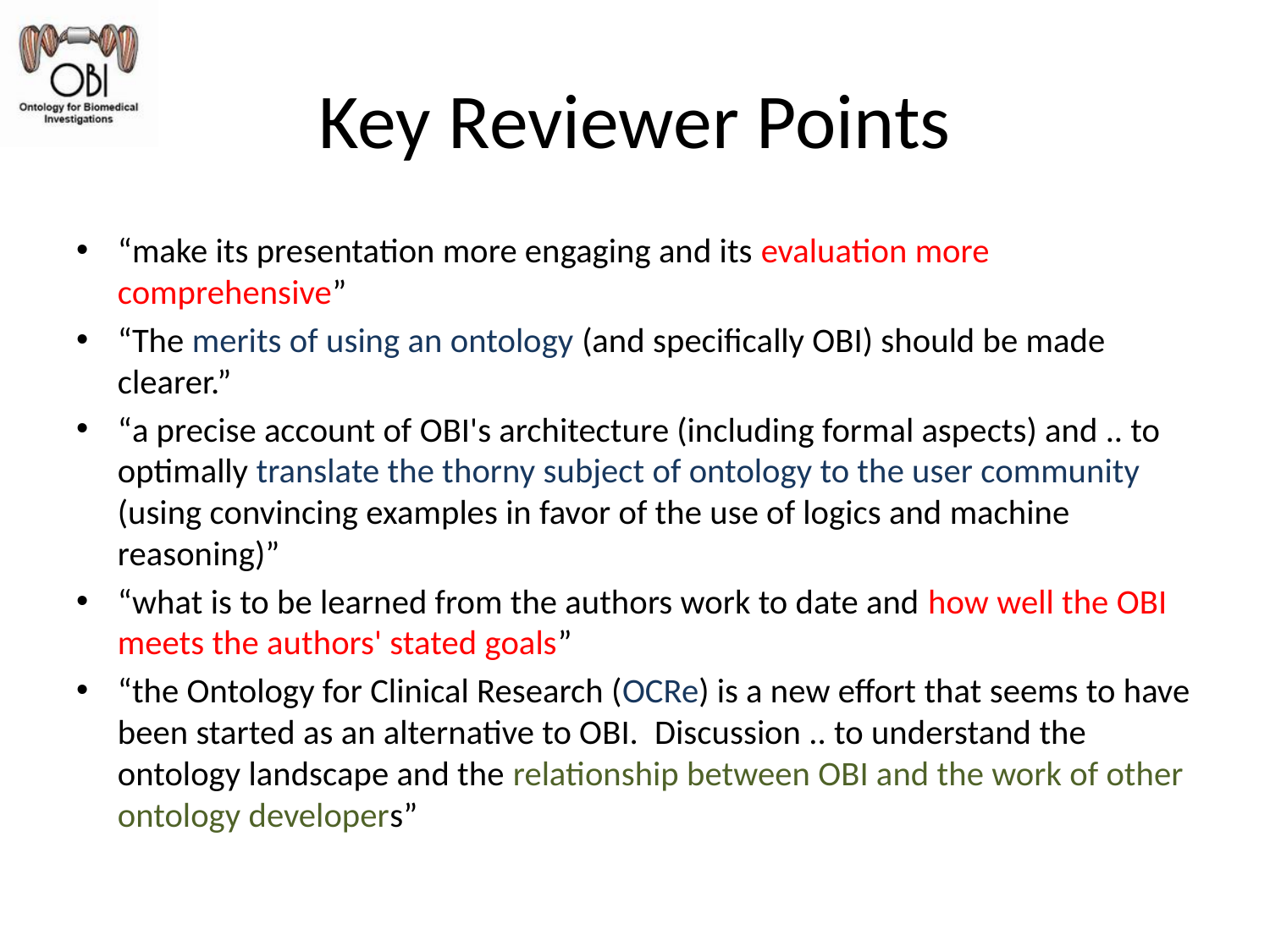

# Key Reviewer Points
“make its presentation more engaging and its evaluation more comprehensive”
“The merits of using an ontology (and specifically OBI) should be made clearer.”
“a precise account of OBI's architecture (including formal aspects) and .. to optimally translate the thorny subject of ontology to the user community (using convincing examples in favor of the use of logics and machine reasoning)”
“what is to be learned from the authors work to date and how well the OBI meets the authors' stated goals”
“the Ontology for Clinical Research (OCRe) is a new effort that seems to have been started as an alternative to OBI.  Discussion .. to understand the ontology landscape and the relationship between OBI and the work of other ontology developers”